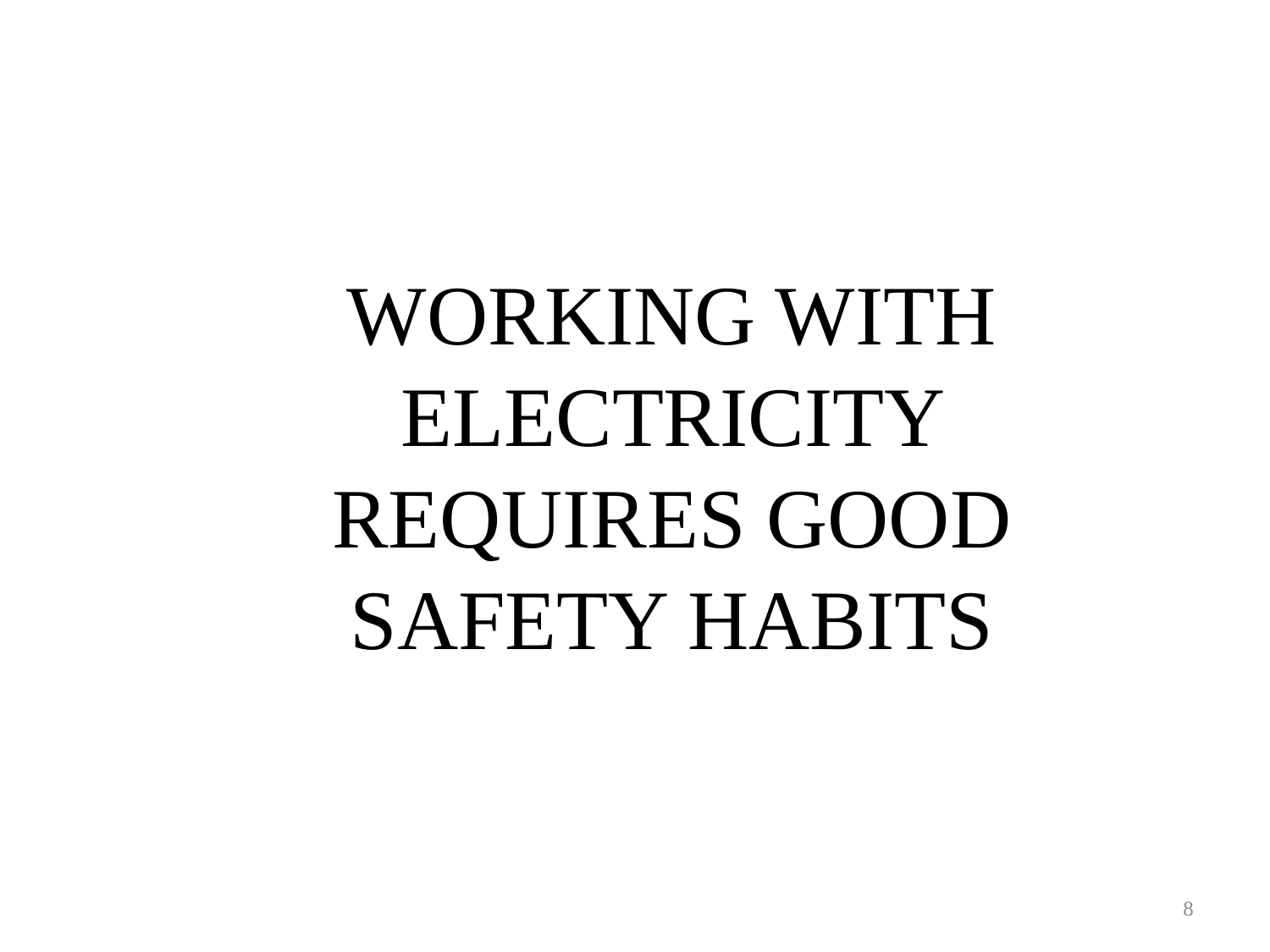

WORKING WITH ELECTRICITY REQUIRES GOOD SAFETY HABITS
8